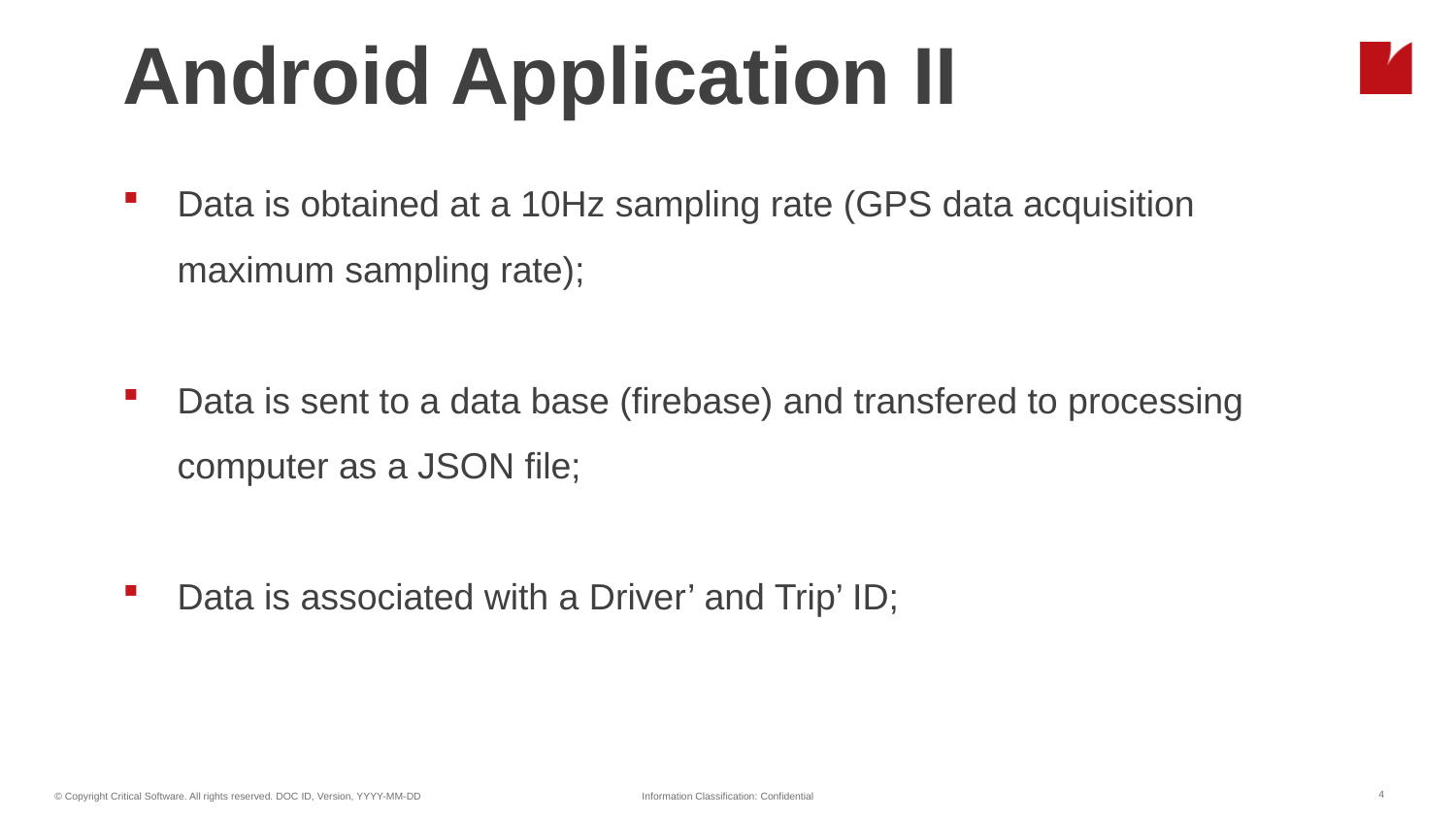

Android Application II
Data is obtained at a 10Hz sampling rate (GPS data acquisition maximum sampling rate);

Data is sent to a data base (firebase) and transfered to processing computer as a JSON file;

Data is associated with a Driver’ and Trip’ ID;
4
© Copyright Critical Software. All rights reserved. DOC ID, Version, YYYY-MM-DD
Information Classification: Confidential